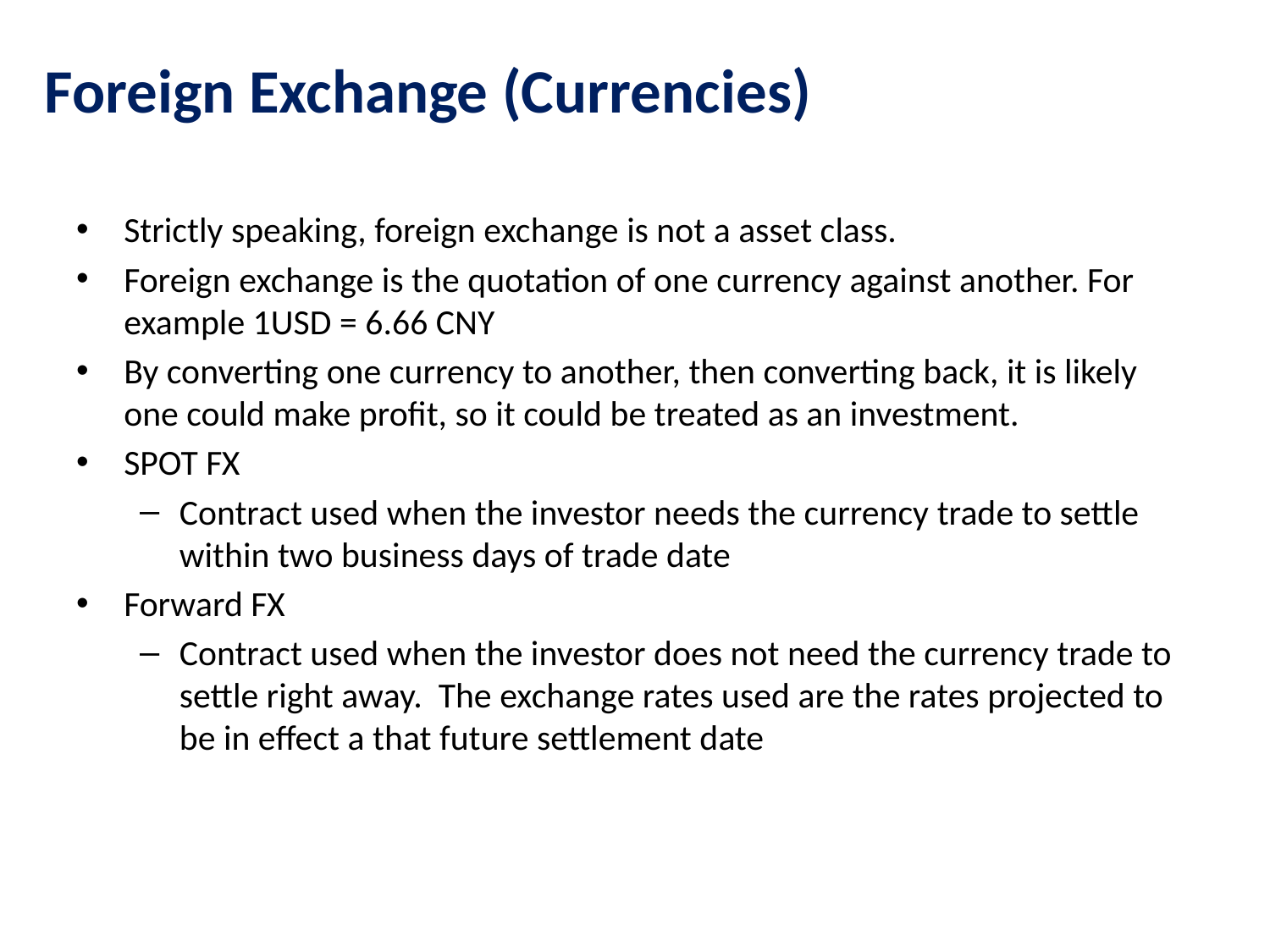

# Foreign Exchange (Currencies)
Strictly speaking, foreign exchange is not a asset class.
Foreign exchange is the quotation of one currency against another. For example 1USD = 6.66 CNY
By converting one currency to another, then converting back, it is likely one could make profit, so it could be treated as an investment.
SPOT FX
Contract used when the investor needs the currency trade to settle within two business days of trade date
Forward FX
Contract used when the investor does not need the currency trade to settle right away.  The exchange rates used are the rates projected to be in effect a that future settlement date